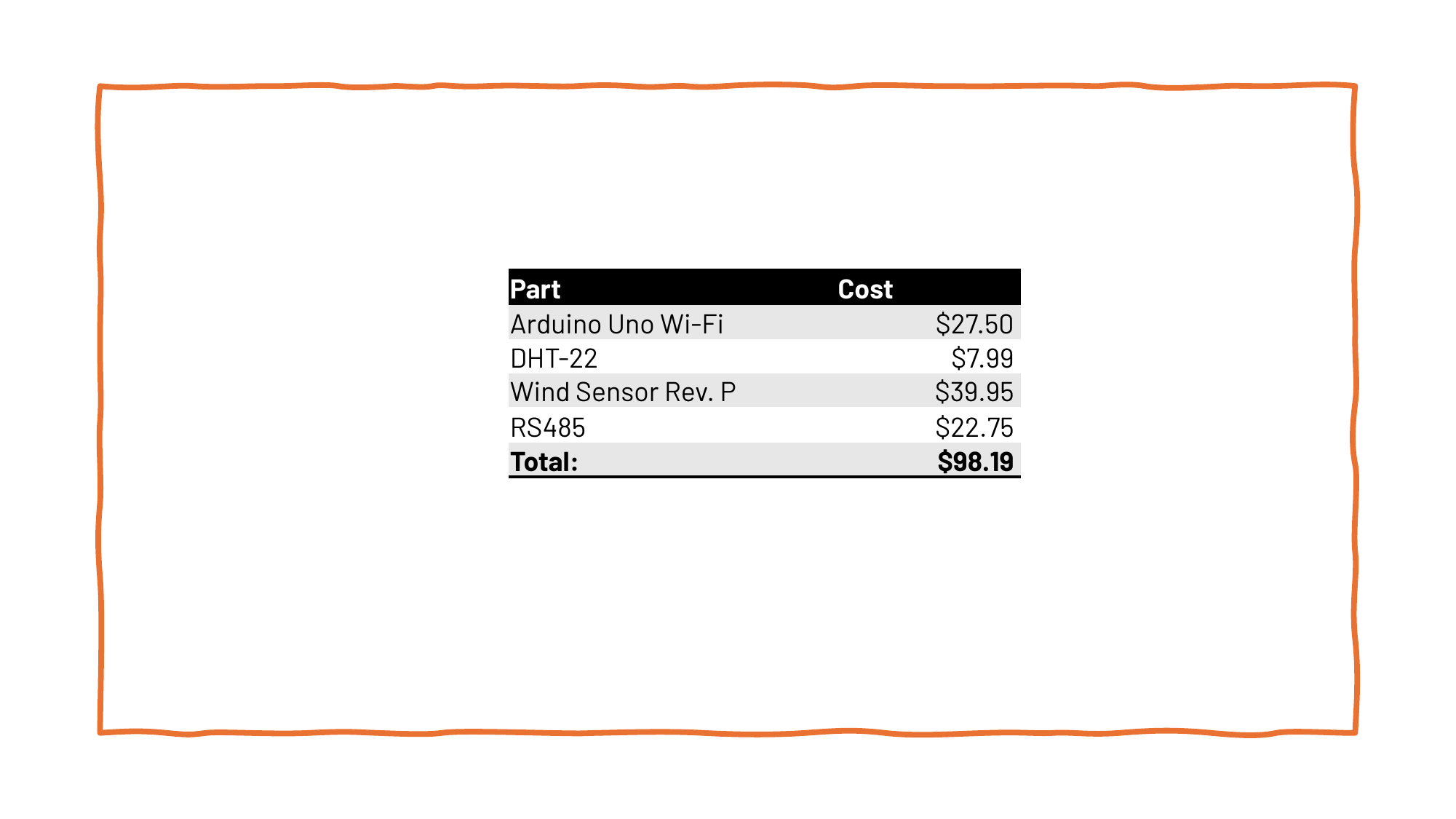

| Part | Cost |
| --- | --- |
| Arduino Uno Wi-Fi | $27.50 |
| DHT-22 | $7.99 |
| Wind Sensor Rev. P | $39.95 |
| RS485 | $22.75 |
| Total: | $98.19 |